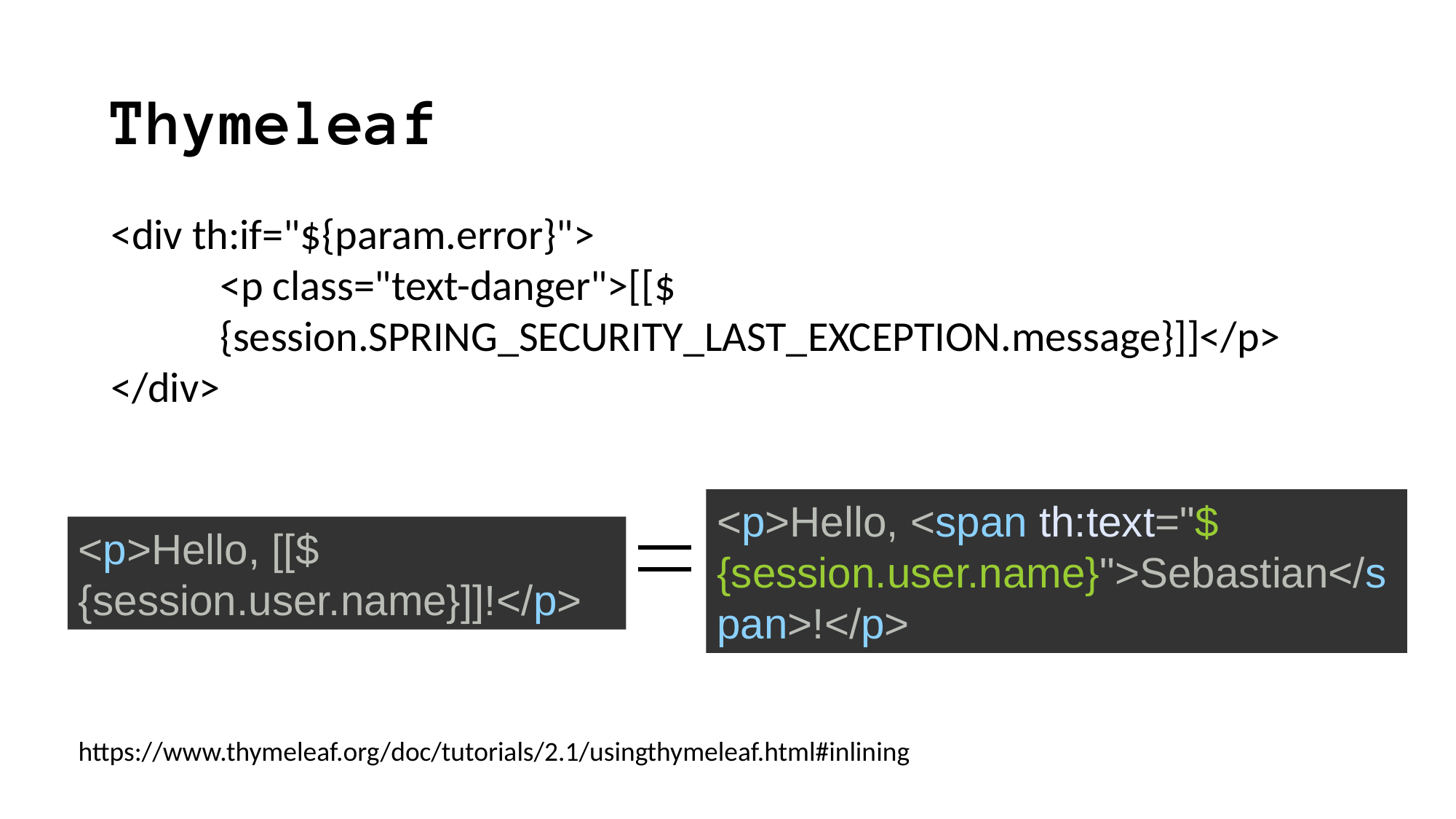

# Thymeleaf
<div th:if="${param.error}">
<p class="text-danger">[[${session.SPRING_SECURITY_LAST_EXCEPTION.message}]]</p>
</div>

<p>Hello, <span th:text="${session.user.name}">Sebastian</span>!</p>
<p>Hello, [[${session.user.name}]]!</p>
https://www.thymeleaf.org/doc/tutorials/2.1/usingthymeleaf.html#inlining